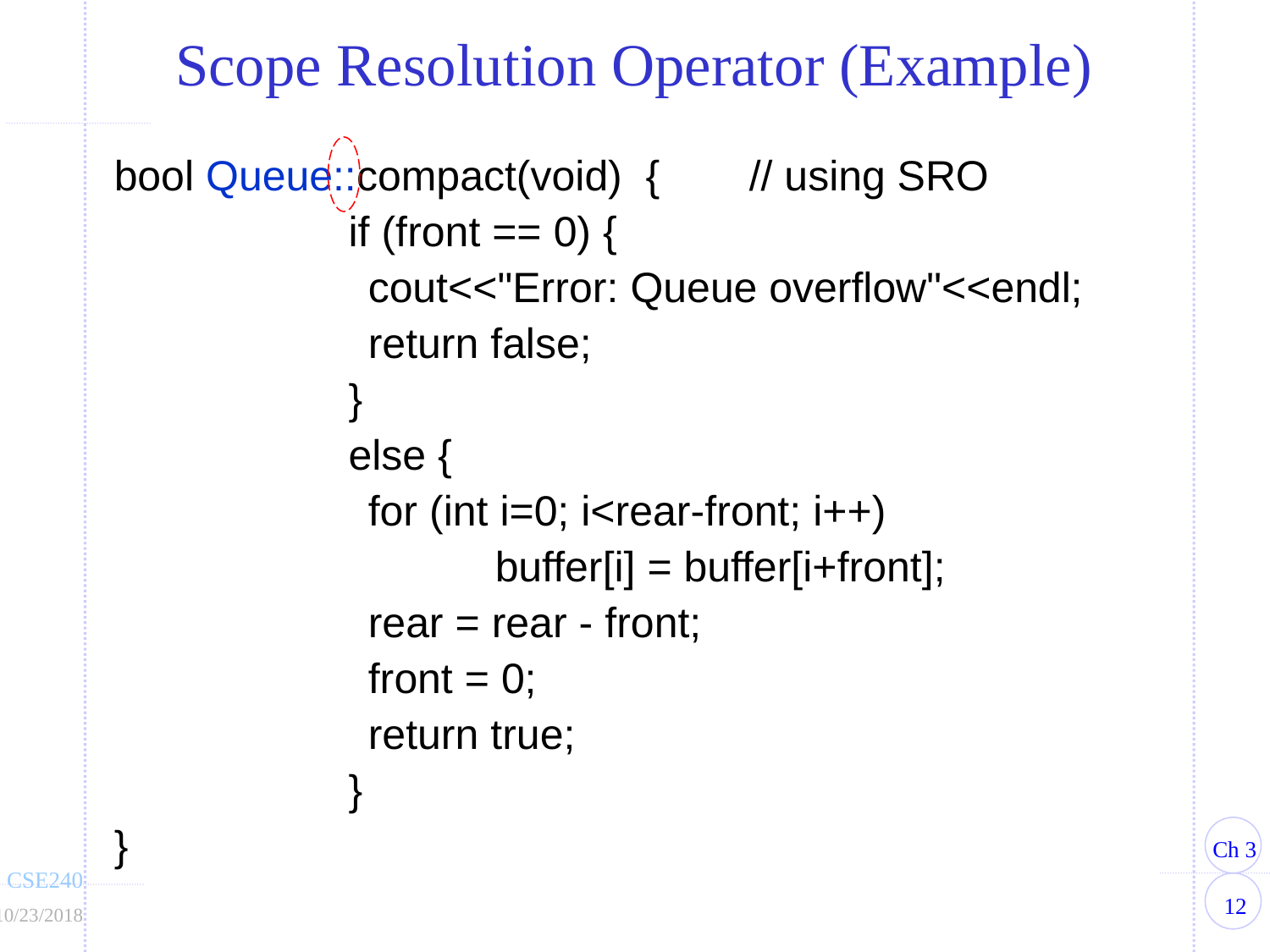

Scope Resolution Operator (Example)
bool Queue::compact(void)  {	// using SRO
	if (front == 0) {
		cout<<"Error: Queue overflow"<<endl;
		return false;
	}
	else {
		for (int i=0; i<rear-front; i++)
			buffer[i] = buffer[i+front];
		rear = rear - front;
		front = 0;
		return true;
	}
}